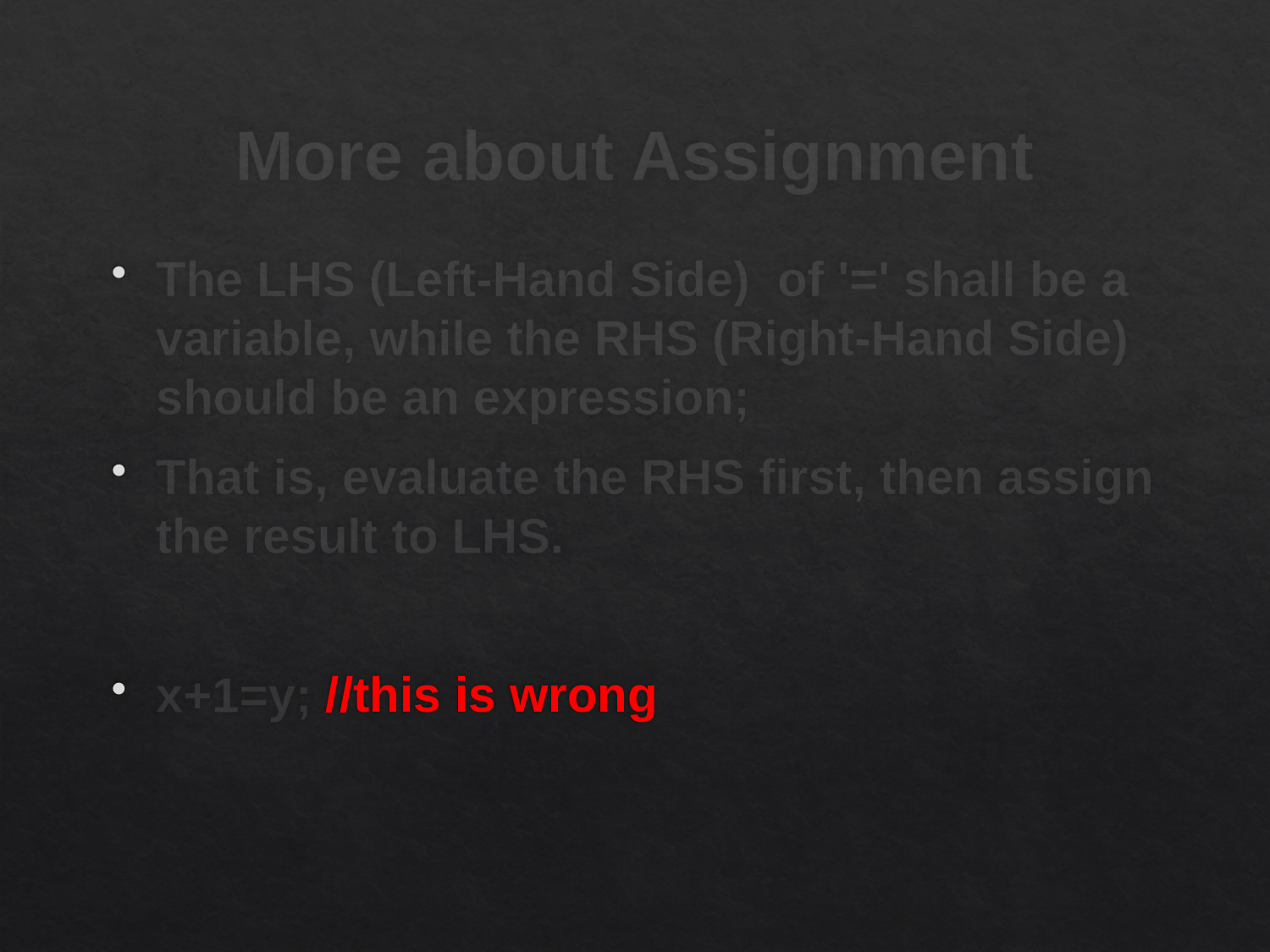

# More about Assignment
The LHS (Left-Hand Side)  of '=' shall be a variable, while the RHS (Right-Hand Side) should be an expression;
That is, evaluate the RHS first, then assign the result to LHS.

x+1=y; //this is wrong